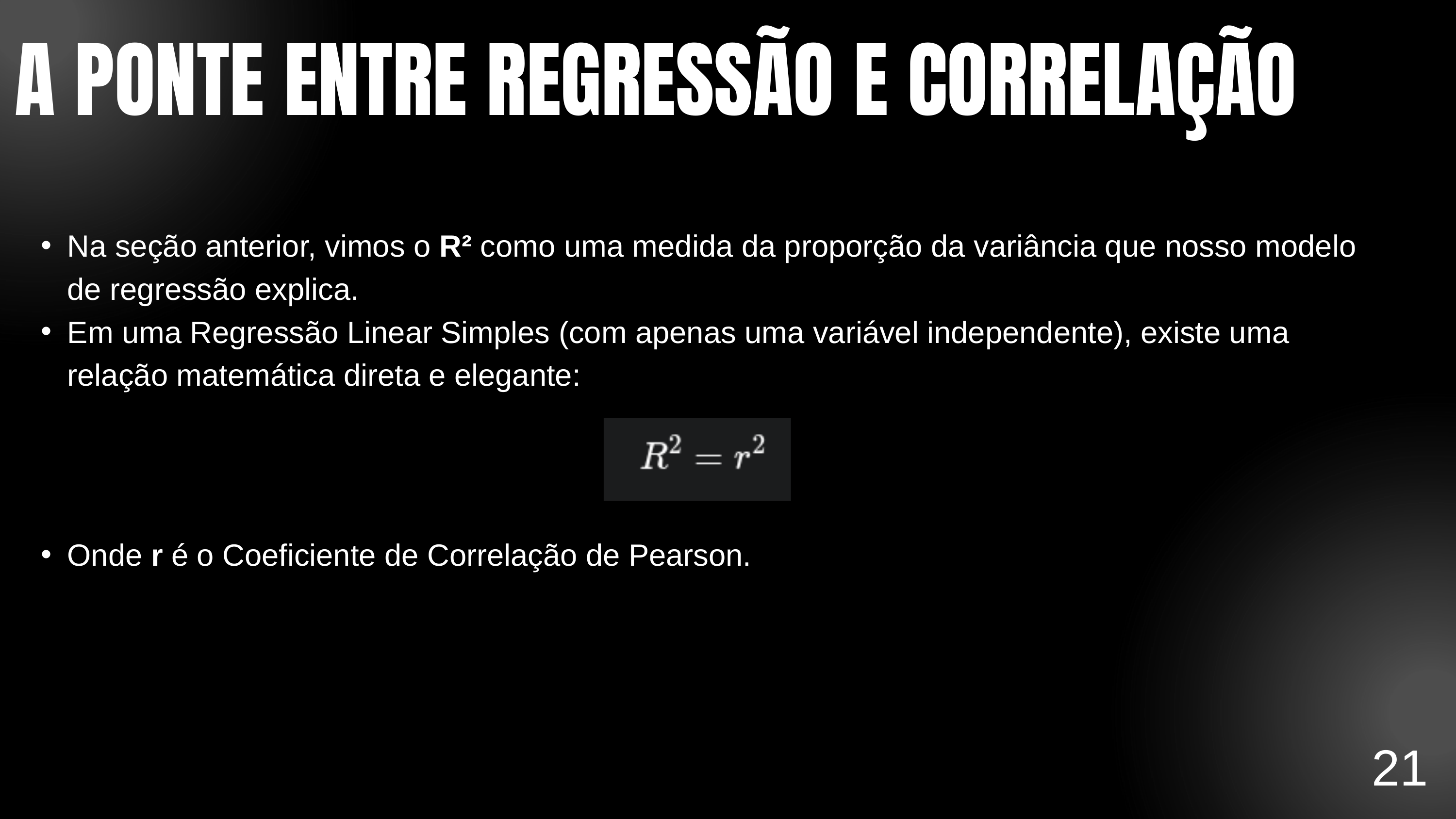

A PONTE ENTRE REGRESSÃO E CORRELAÇÃO
Na seção anterior, vimos o R² como uma medida da proporção da variância que nosso modelo de regressão explica.
Em uma Regressão Linear Simples (com apenas uma variável independente), existe uma relação matemática direta e elegante:

Onde r é o Coeficiente de Correlação de Pearson.
21